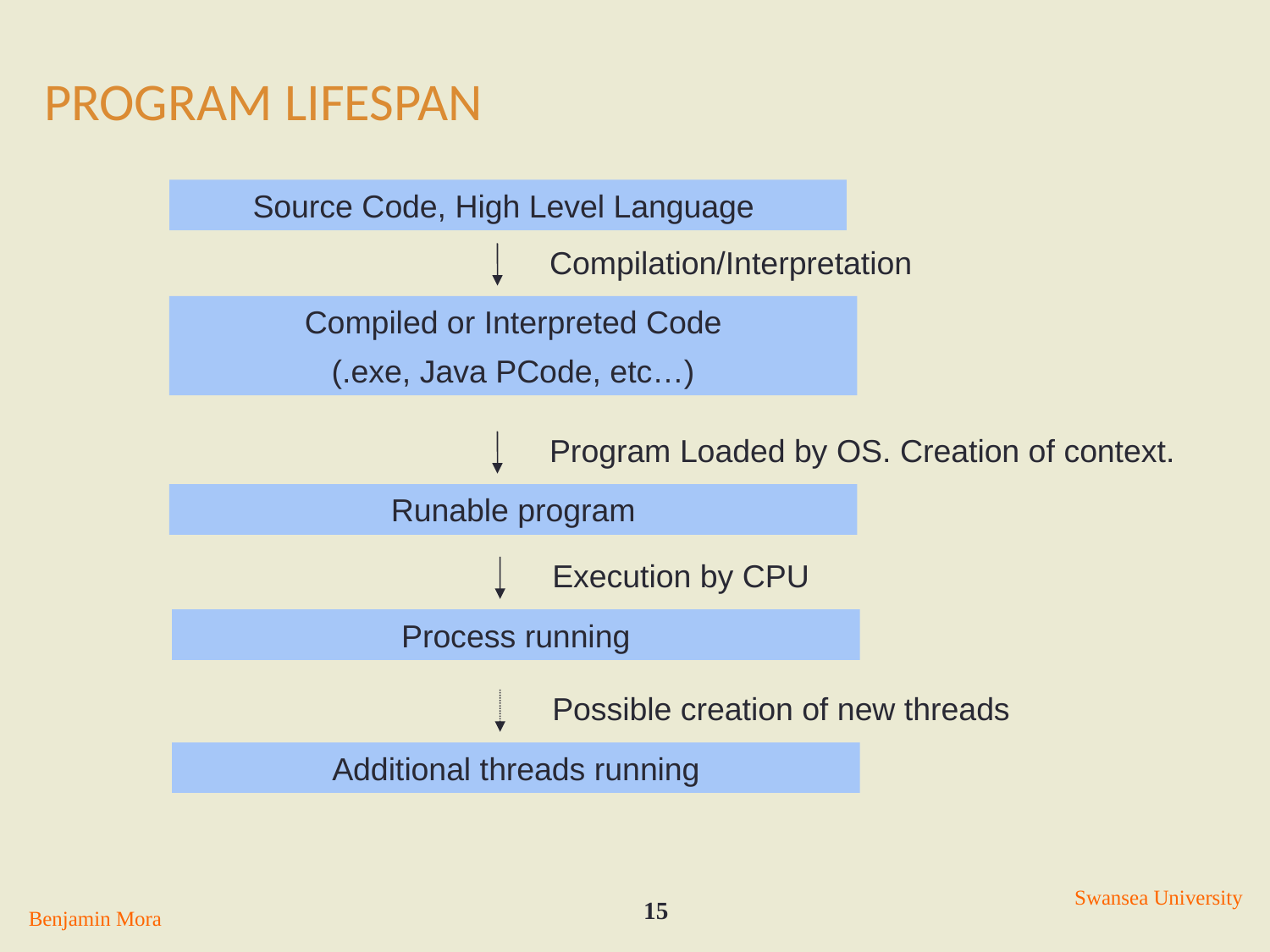

# Program lifespan
Source Code, High Level Language
Compilation/Interpretation

Compiled or Interpreted Code
(.exe, Java PCode, etc…)
Program Loaded by OS. Creation of context.

Runable program
Execution by CPU

Process running
Possible creation of new threads

Additional threads running
Swansea University
15
Benjamin Mora